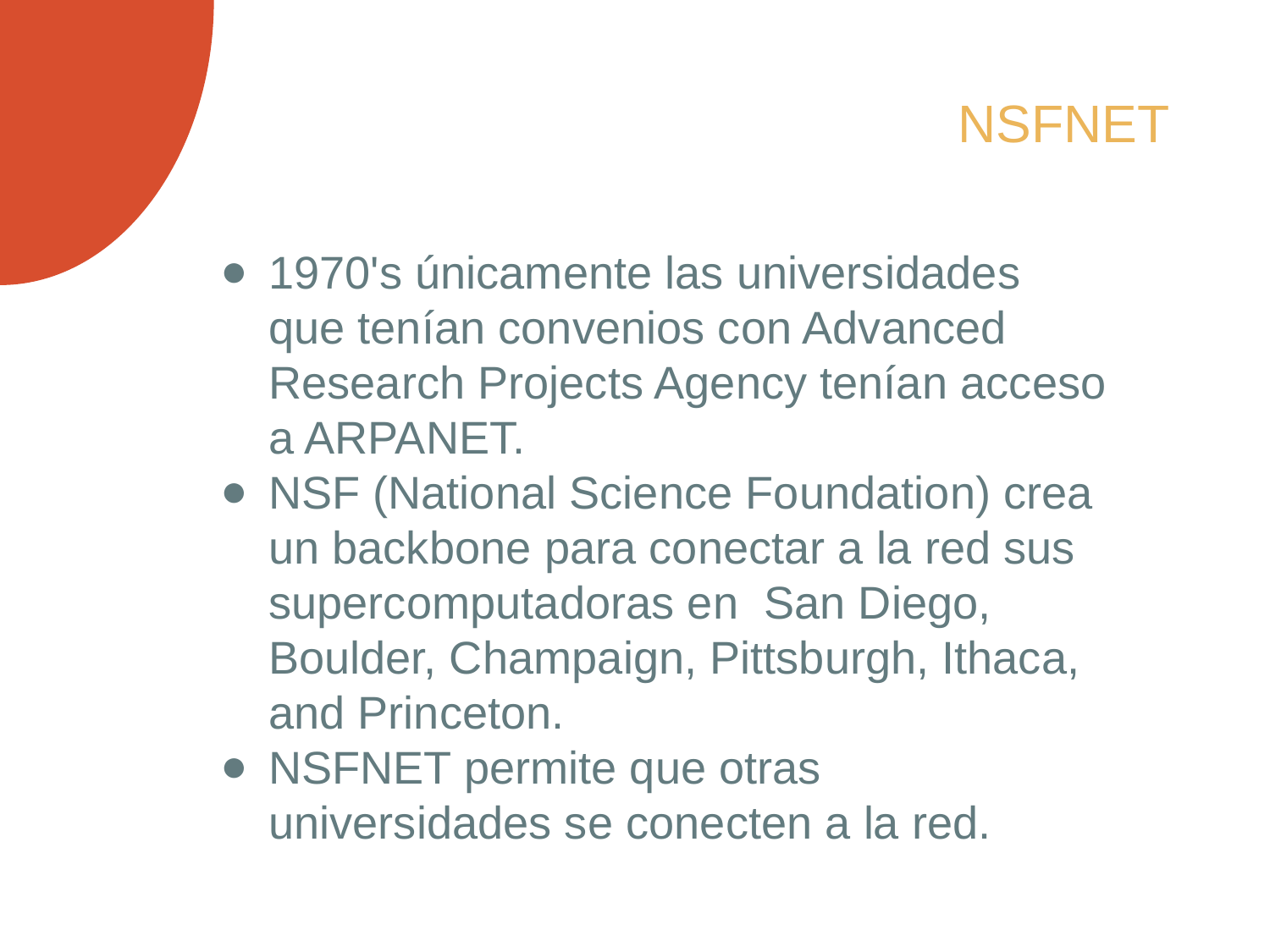

# NSFNET
1970's únicamente las universidades que tenían convenios con Advanced Research Projects Agency tenían acceso a ARPANET.
NSF (National Science Foundation) crea un backbone para conectar a la red sus supercomputadoras en  San Diego, Boulder, Champaign, Pittsburgh, Ithaca, and Princeton.
NSFNET permite que otras universidades se conecten a la red.